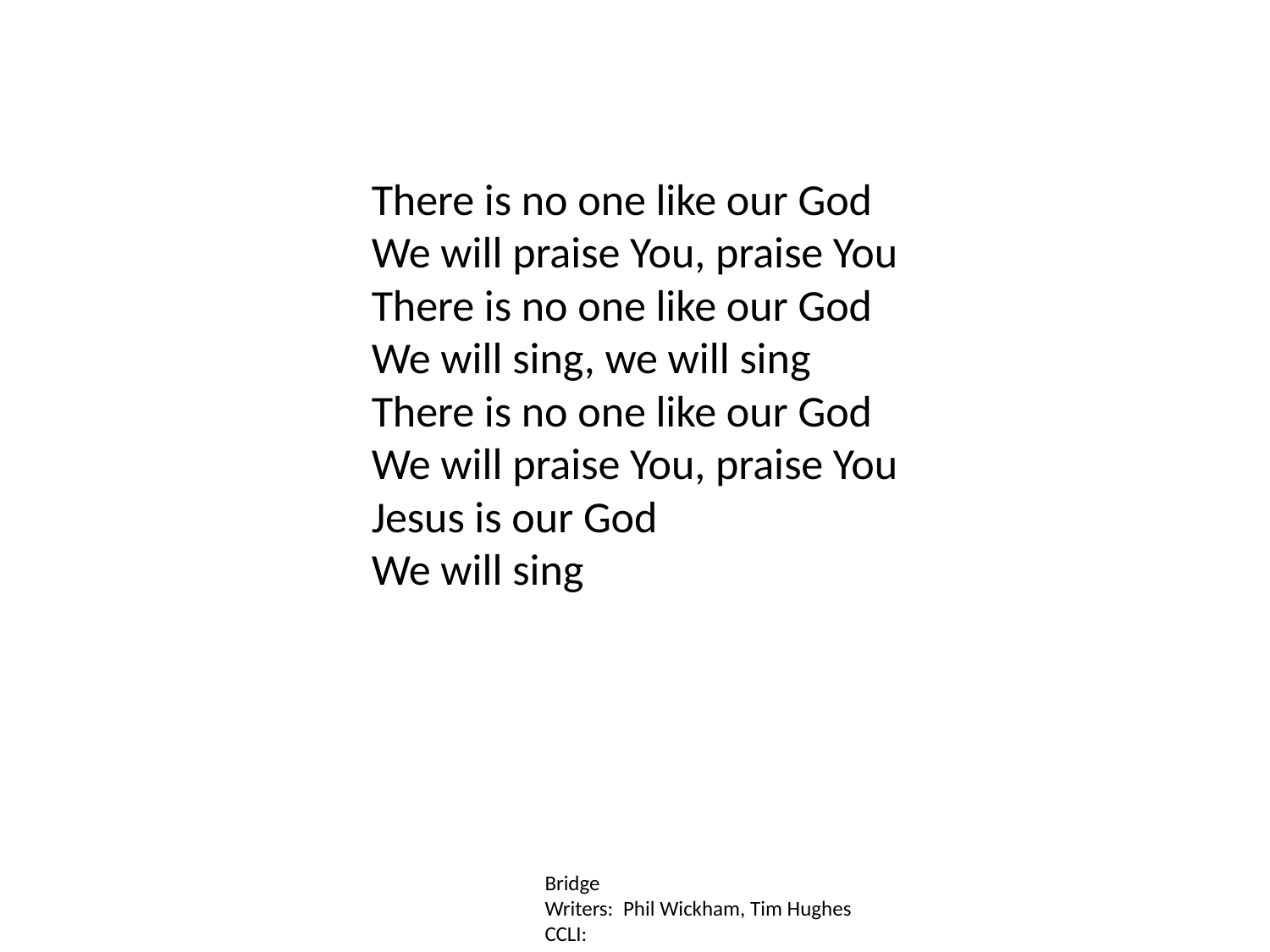

There is no one like our God
We will praise You, praise You
There is no one like our God
We will sing, we will sing
There is no one like our God
We will praise You, praise You
Jesus is our God
We will sing

Bridge
Writers:  Phil Wickham, Tim Hughes
CCLI: